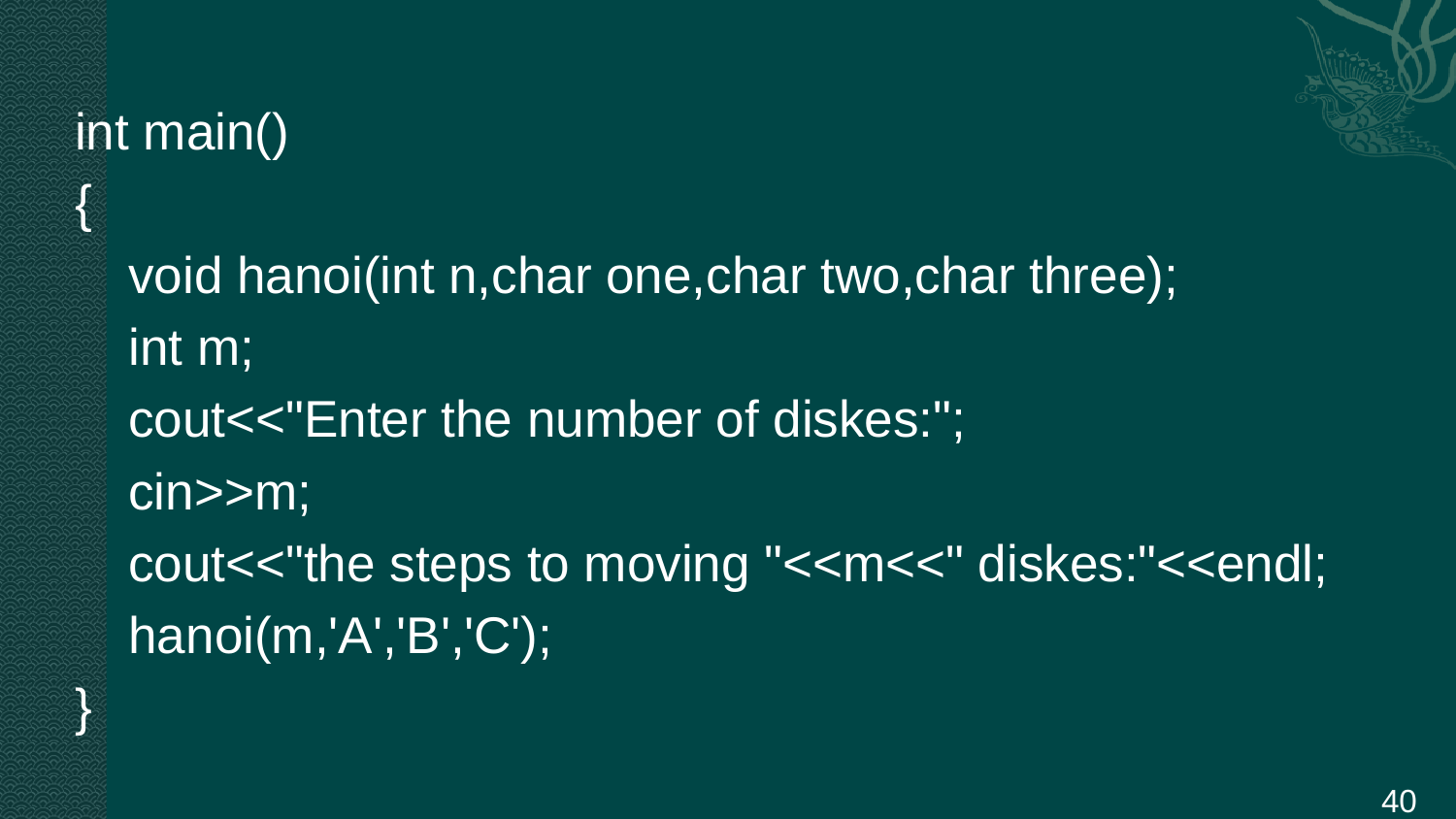

int main()
{
	void hanoi(int n,char one,char two,char three);
	int m;
	cout<<"Enter the number of diskes:";
	cin>>m;
	cout<<"the steps to moving "<<m<<" diskes:"<<endl;
	hanoi(m,'A','B','C');
}
40